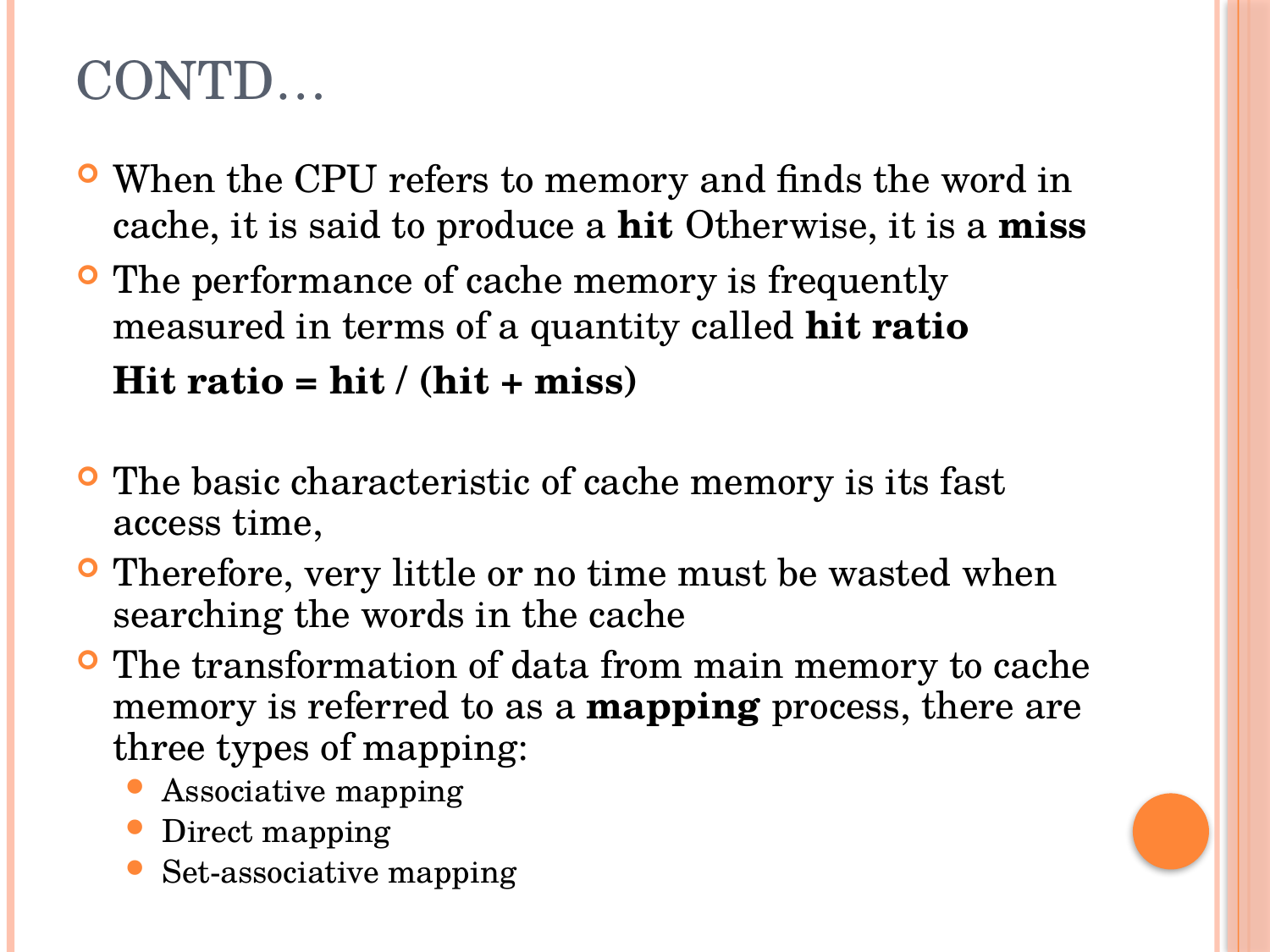

# Contd…
When the CPU refers to memory and finds the word in cache, it is said to produce a hit Otherwise, it is a miss
The performance of cache memory is frequently measured in terms of a quantity called hit ratio
		Hit ratio = hit / (hit + miss)

The basic characteristic of cache memory is its fast access time,
Therefore, very little or no time must be wasted when searching the words in the cache
The transformation of data from main memory to cache memory is referred to as a mapping process, there are three types of mapping:
Associative mapping
Direct mapping
Set-associative mapping